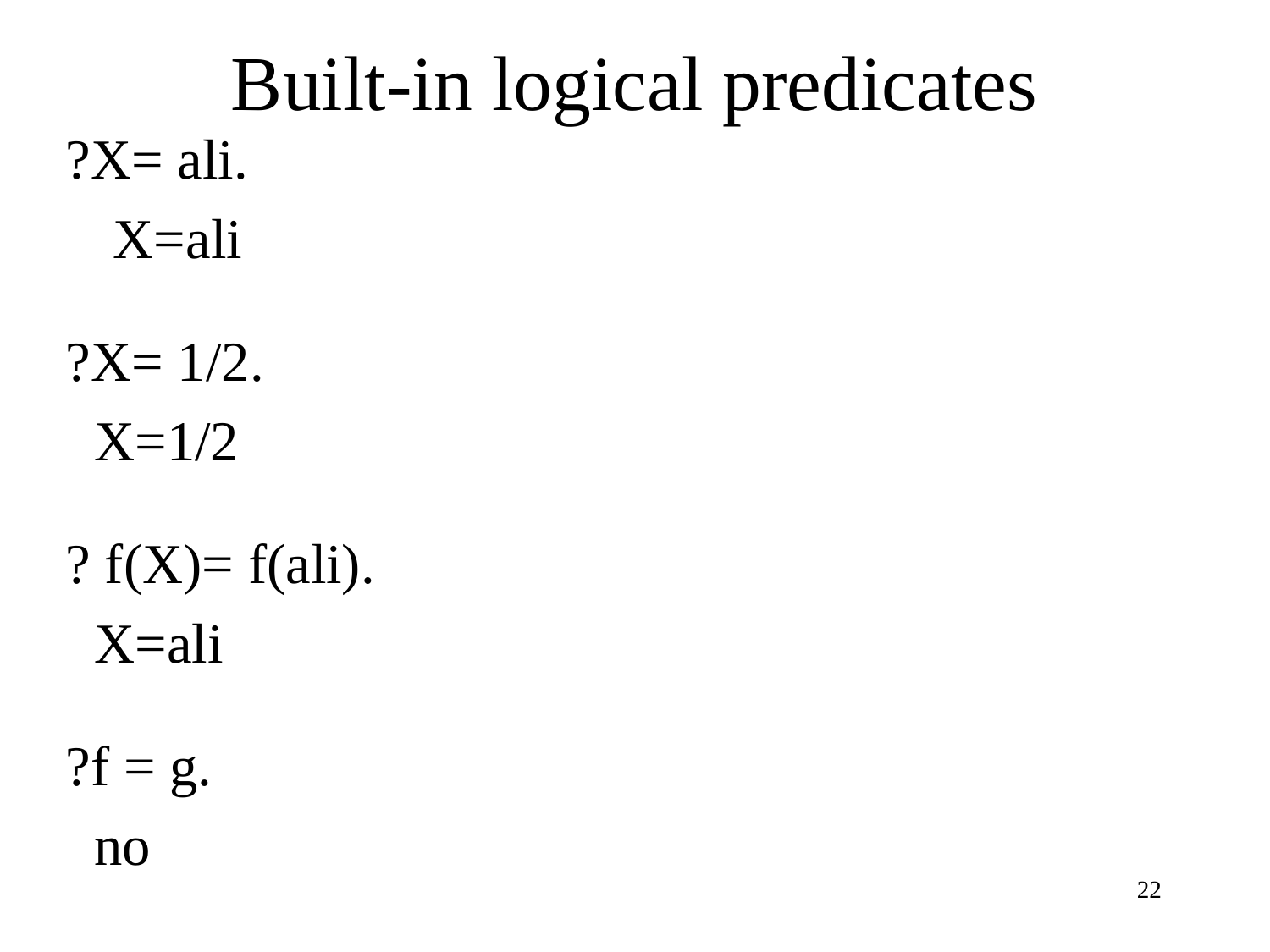

# Built-in logical predicates
?X= ali.
	X=ali

?X= 1/2.
  X=1/2

? f(X)= f(ali).
  X=ali

?f = g.
  no

22